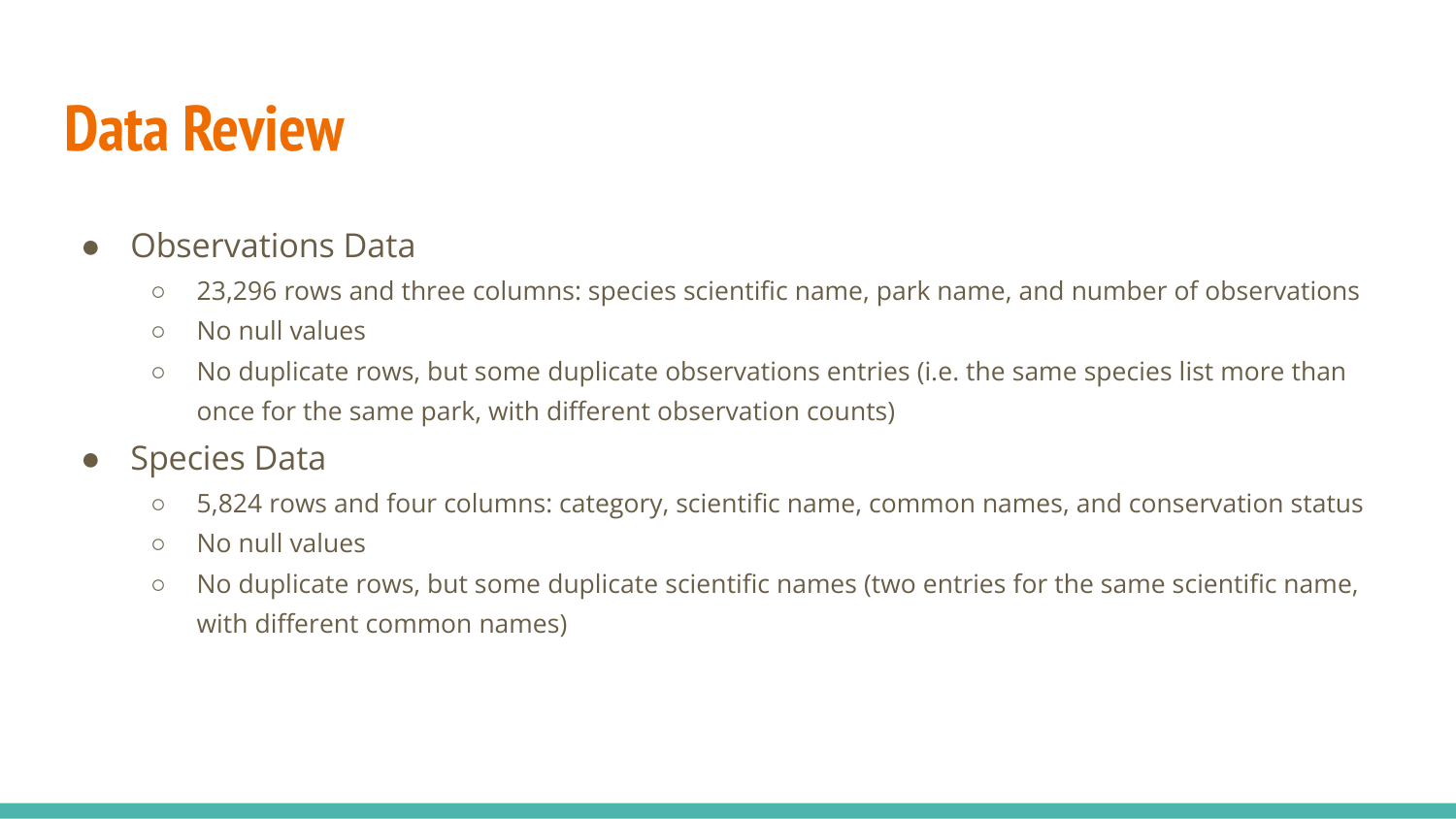

# Data Review
Observations Data
23,296 rows and three columns: species scientific name, park name, and number of observations
No null values
No duplicate rows, but some duplicate observations entries (i.e. the same species list more than once for the same park, with different observation counts)
Species Data
5,824 rows and four columns: category, scientific name, common names, and conservation status
No null values
No duplicate rows, but some duplicate scientific names (two entries for the same scientific name, with different common names)